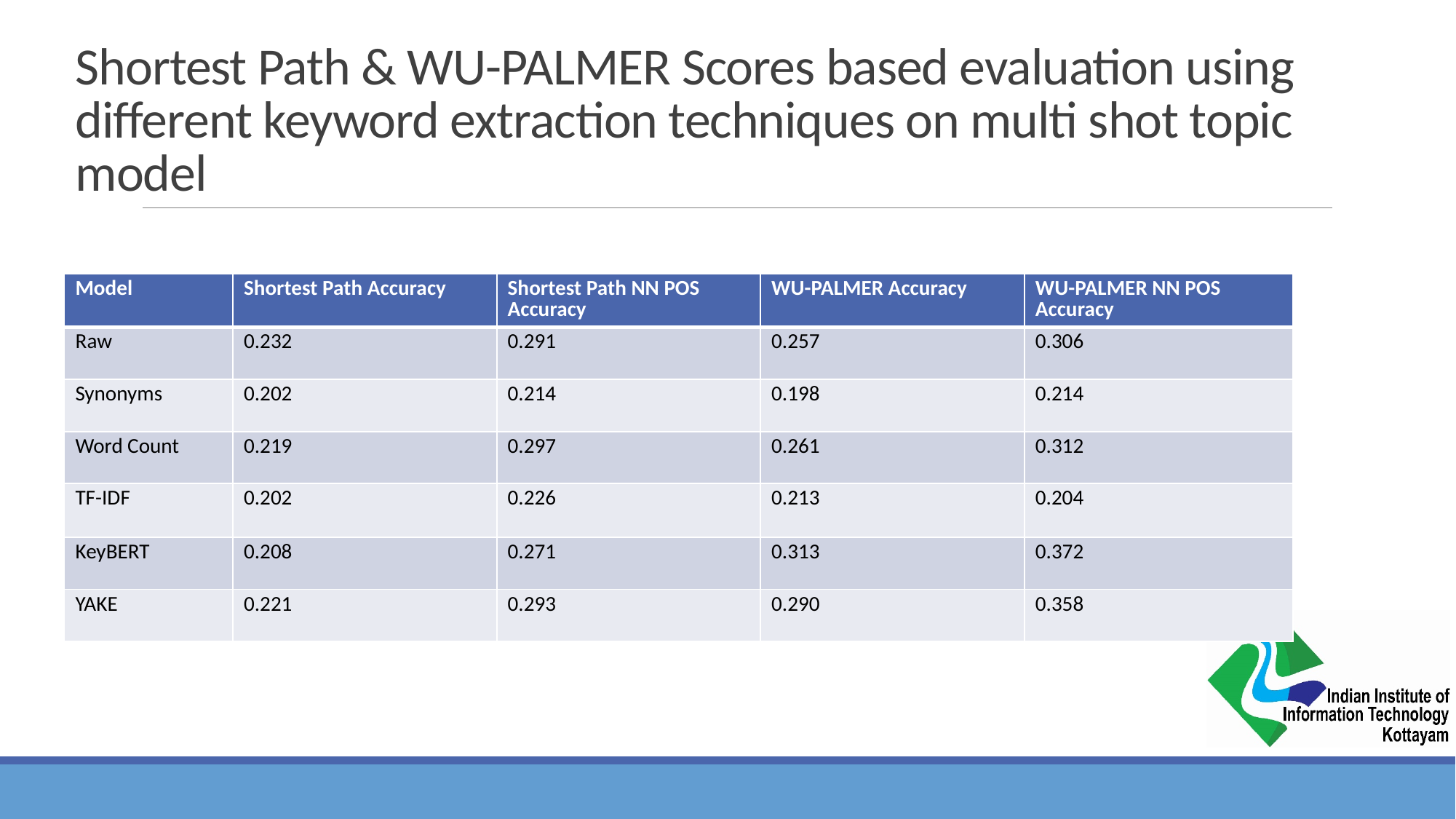

# Shortest Path & WU-PALMER Scores based evaluation using different keyword extraction techniques on multi shot topic model
| Model | Shortest Path Accuracy | Shortest Path NN POS Accuracy | WU-PALMER Accuracy | WU-PALMER NN POS Accuracy |
| --- | --- | --- | --- | --- |
| Raw | 0.232 | 0.291 | 0.257 | 0.306 |
| Synonyms | 0.202 | 0.214 | 0.198 | 0.214 |
| Word Count | 0.219 | 0.297 | 0.261 | 0.312 |
| TF-IDF | 0.202 | 0.226 | 0.213 | 0.204 |
| KeyBERT | 0.208 | 0.271 | 0.313 | 0.372 |
| YAKE | 0.221 | 0.293 | 0.290 | 0.358 |